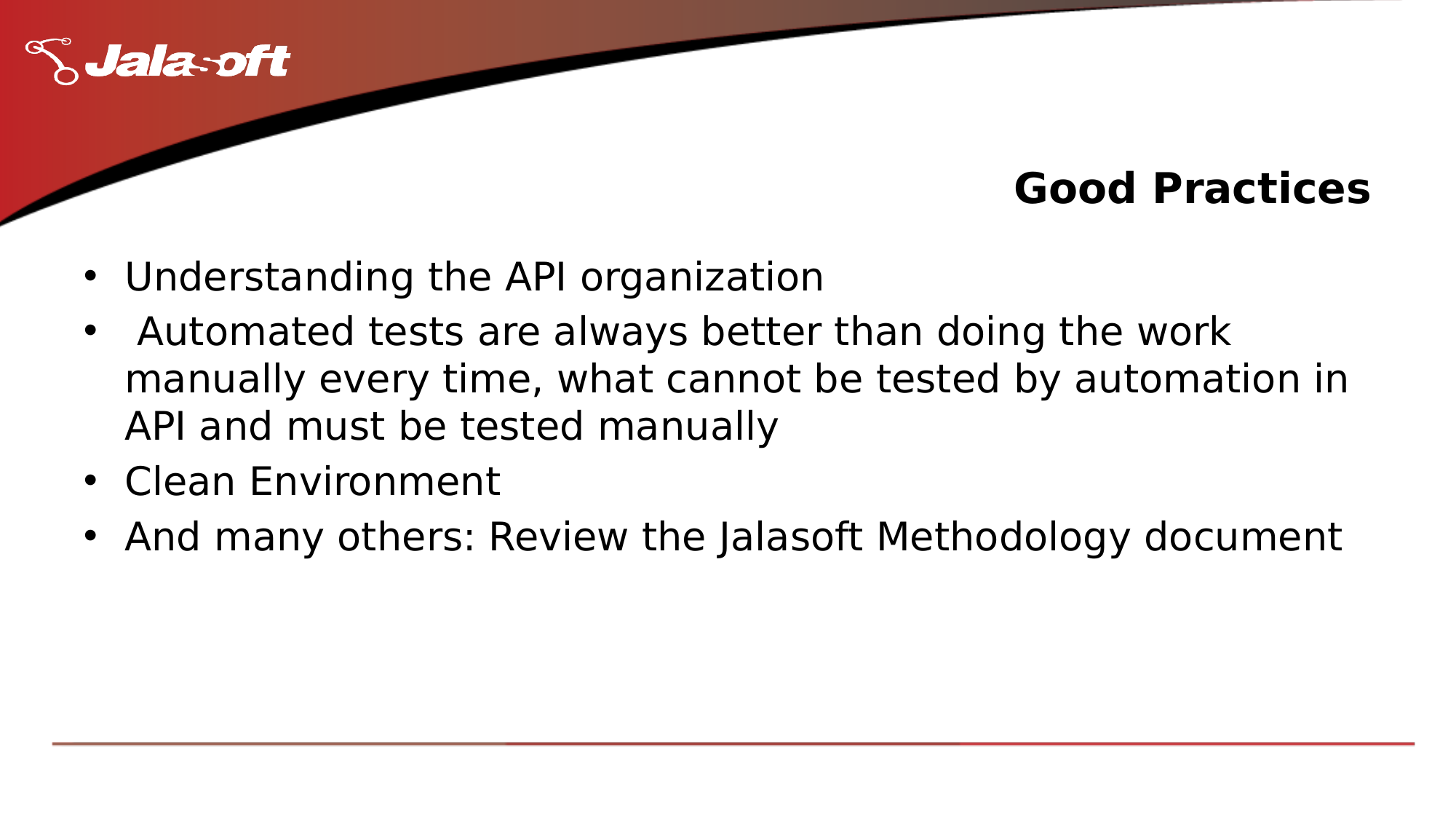

# Good Practices
Understanding the API organization
 Automated tests are always better than doing the work manually every time, what cannot be tested by automation in API and must be tested manually
Clean Environment
And many others: Review the Jalasoft Methodology document